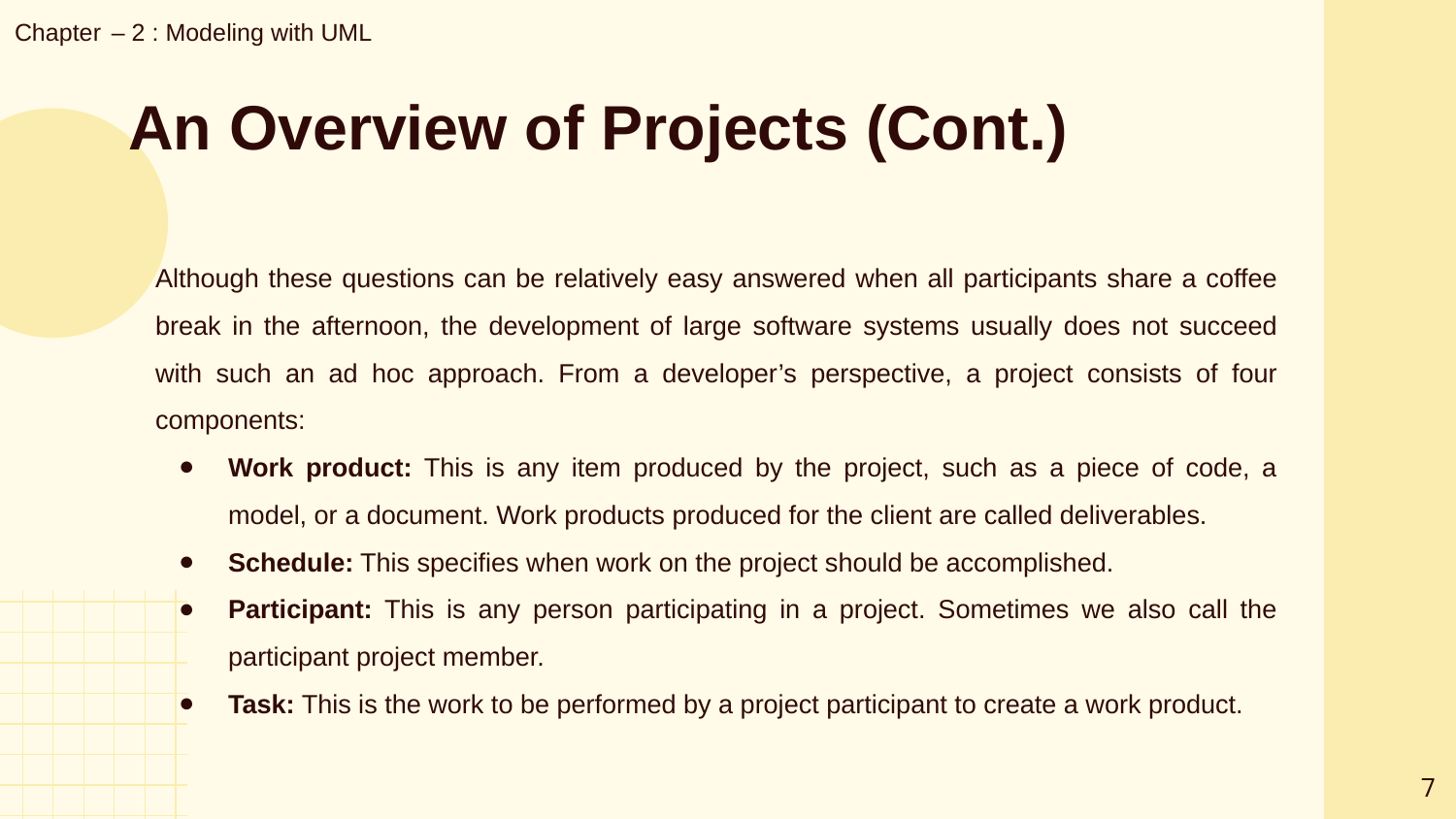

Chapter – 2 : Modeling with UML
# An Overview of Projects (Cont.)
Although these questions can be relatively easy answered when all participants share a coffee break in the afternoon, the development of large software systems usually does not succeed with such an ad hoc approach. From a developer’s perspective, a project consists of four components:
Work product: This is any item produced by the project, such as a piece of code, a model, or a document. Work products produced for the client are called deliverables.
Schedule: This specifies when work on the project should be accomplished.
Participant: This is any person participating in a project. Sometimes we also call the participant project member.
Task: This is the work to be performed by a project participant to create a work product.
7